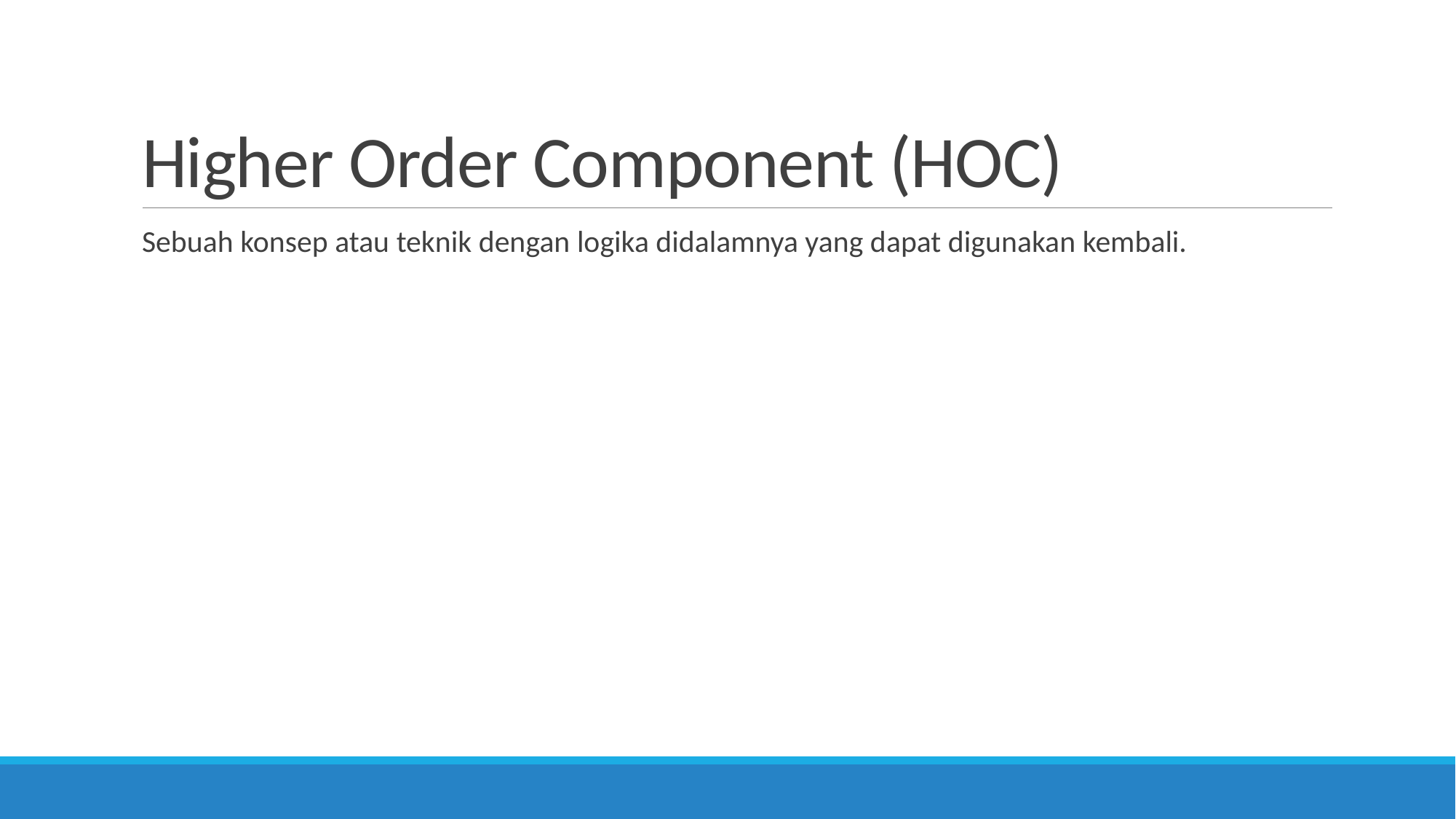

# Higher Order Component (HOC)
Sebuah konsep atau teknik dengan logika didalamnya yang dapat digunakan kembali.